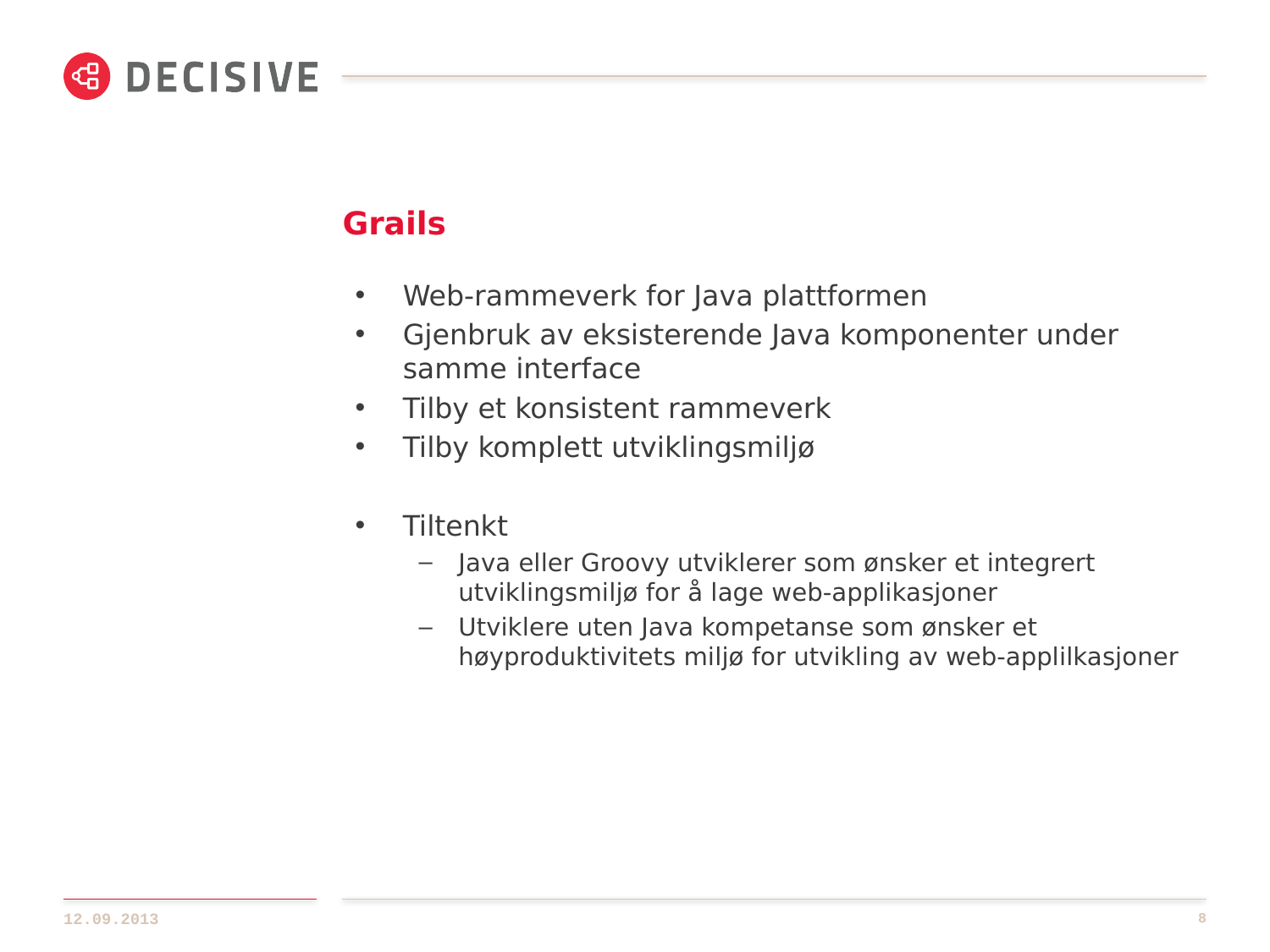

# Grails
Web-rammeverk for Java plattformen
Gjenbruk av eksisterende Java komponenter under samme interface
Tilby et konsistent rammeverk
Tilby komplett utviklingsmiljø

Tiltenkt
Java eller Groovy utviklerer som ønsker et integrert utviklingsmiljø for å lage web-applikasjoner
Utviklere uten Java kompetanse som ønsker et høyproduktivitets miljø for utvikling av web-applilkasjoner

12.09.2013
8